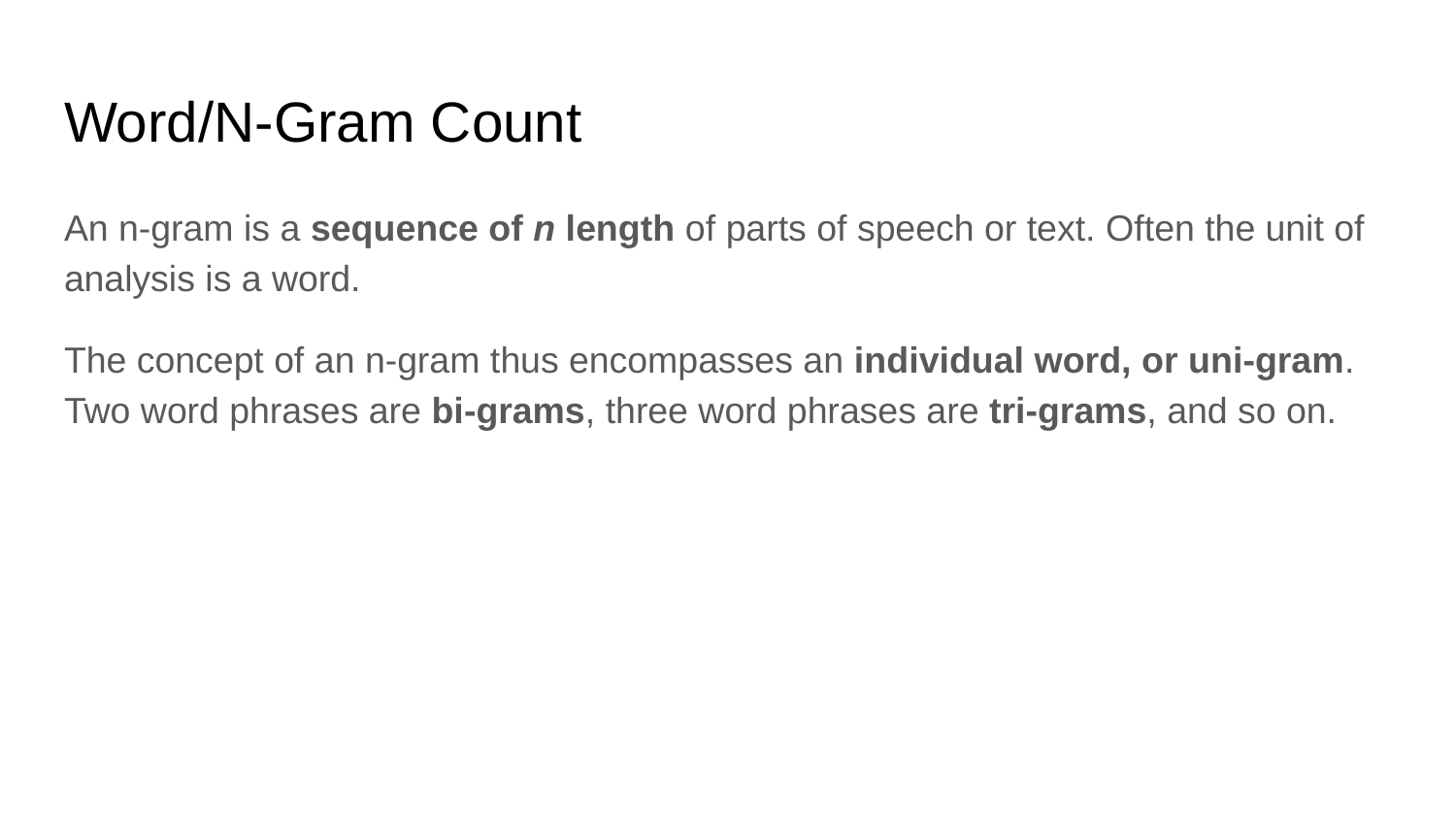

# Word/N-Gram Count
An n-gram is a sequence of n length of parts of speech or text. Often the unit of analysis is a word.
The concept of an n-gram thus encompasses an individual word, or uni-gram. Two word phrases are bi-grams, three word phrases are tri-grams, and so on.